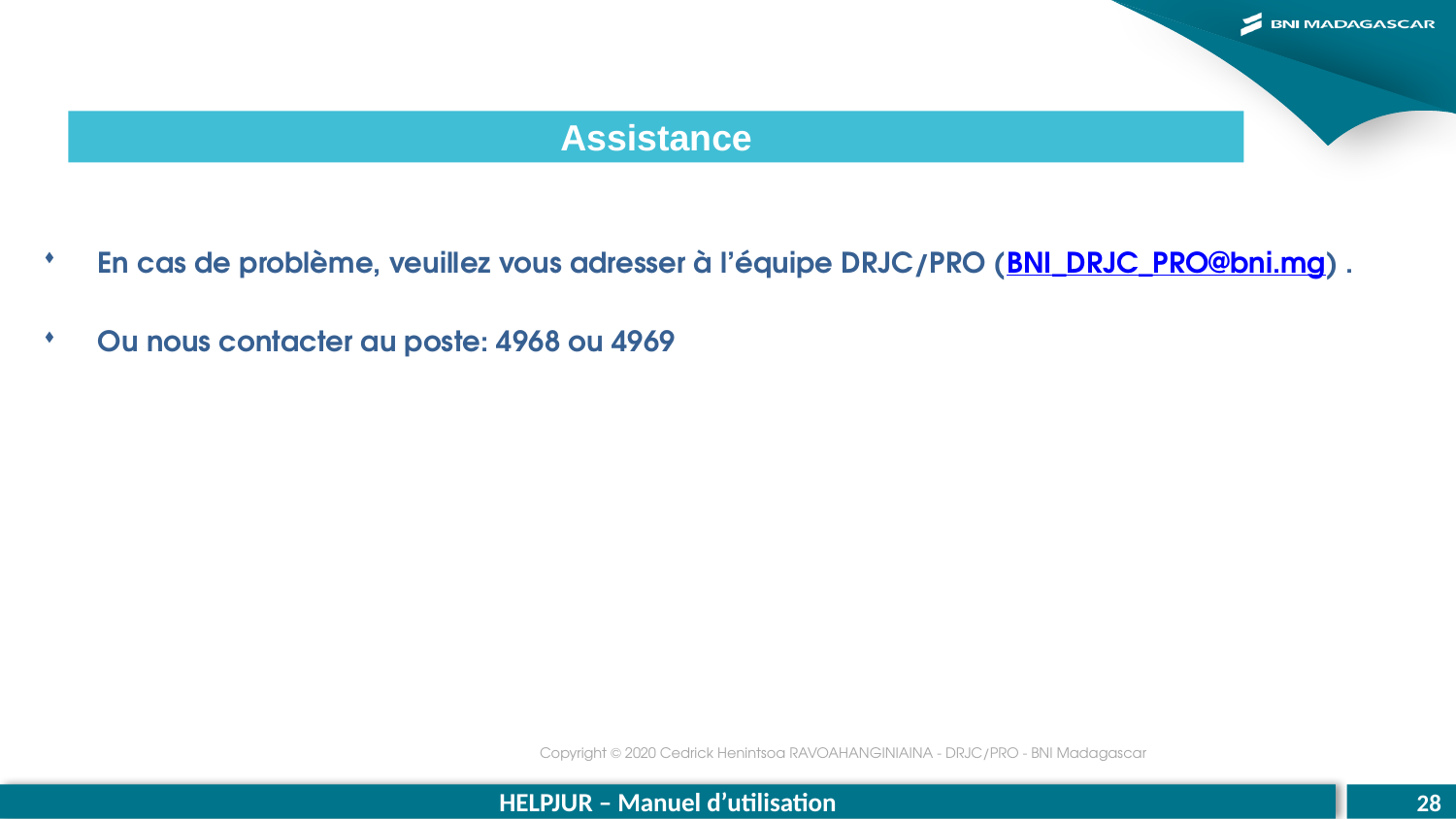

# Assistance
En cas de problème, veuillez vous adresser à l’équipe DRJC/PRO (BNI_DRJC_PRO@bni.mg) .

Ou nous contacter au poste: 4968 ou 4969

 Copyright © 2020 Cedrick Henintsoa RAVOAHANGINIAINA - DRJC/PRO - BNI Madagascar
HELPJUR – Manuel d’utilisation
28